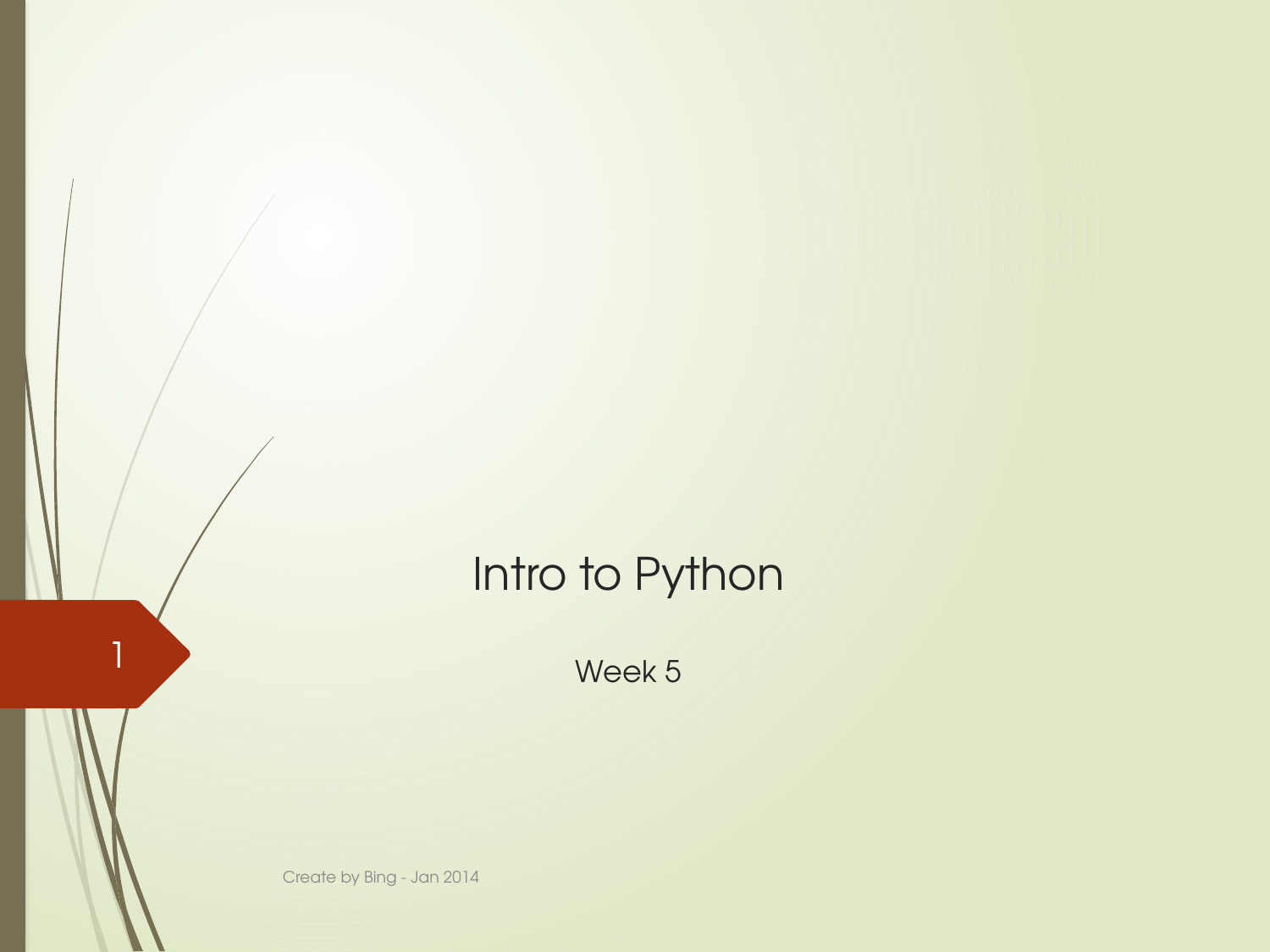

# Intro to Python Week 5
1
Create by Bing - Jan 2014